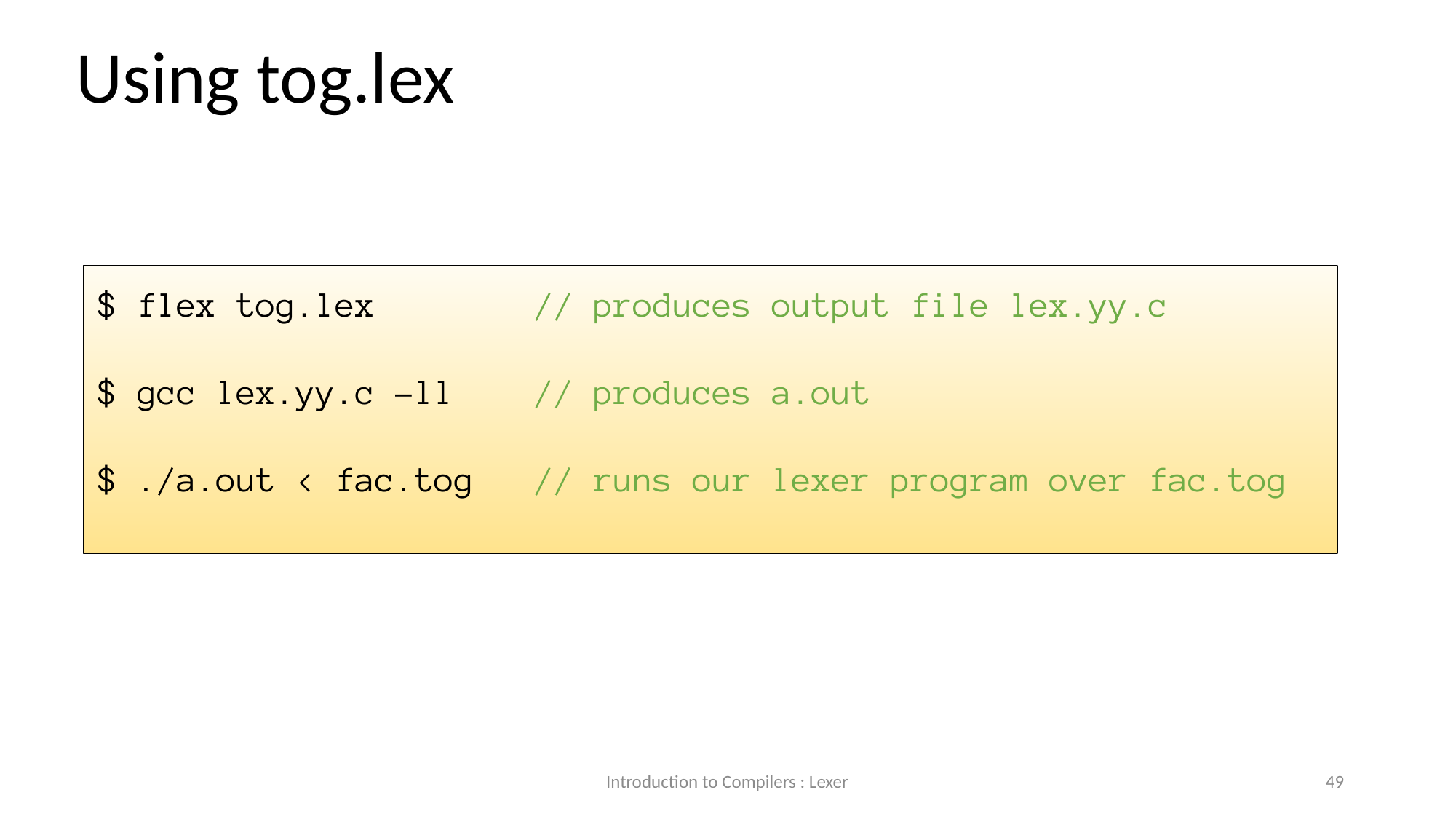

Using tog.lex
$ flex tog.lex		// produces output file lex.yy.c

$ gcc lex.yy.c -ll	// produces a.out

$ ./a.out < fac.tog	// runs our lexer program over fac.tog

Introduction to Compilers : Lexer
49